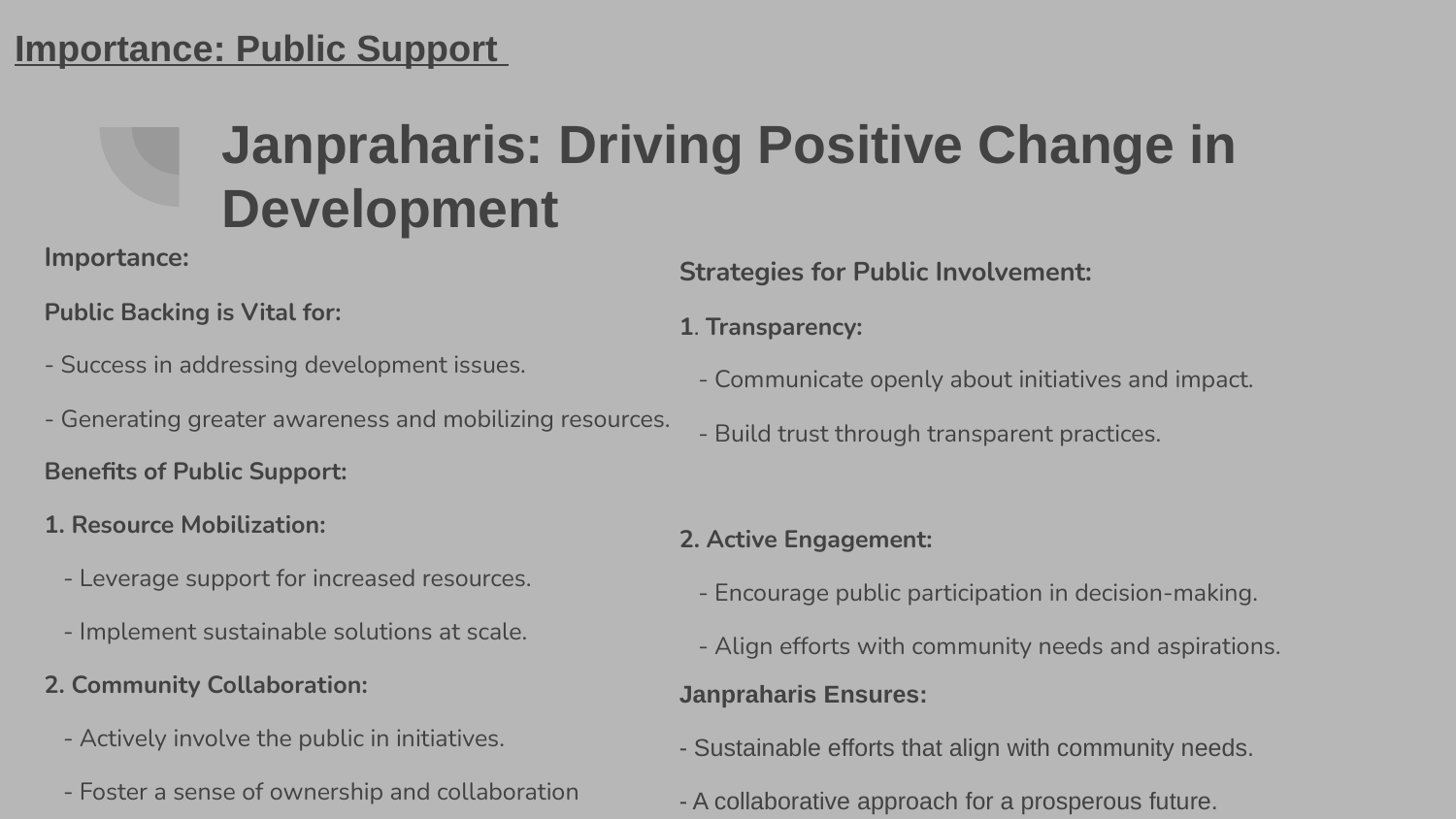

Importance: Public Support

# Janpraharis: Driving Positive Change in Development
Importance:
Public Backing is Vital for:
- Success in addressing development issues.
- Generating greater awareness and mobilizing resources.
Benefits of Public Support:
1. Resource Mobilization:
   - Leverage support for increased resources.
   - Implement sustainable solutions at scale.
2. Community Collaboration:
   - Actively involve the public in initiatives.
   - Foster a sense of ownership and collaboration
Strategies for Public Involvement:
1. Transparency:
   - Communicate openly about initiatives and impact.
   - Build trust through transparent practices.

2. Active Engagement:
   - Encourage public participation in decision-making.
   - Align efforts with community needs and aspirations.

Janpraharis Ensures:
- Sustainable efforts that align with community needs.
- A collaborative approach for a prosperous future.